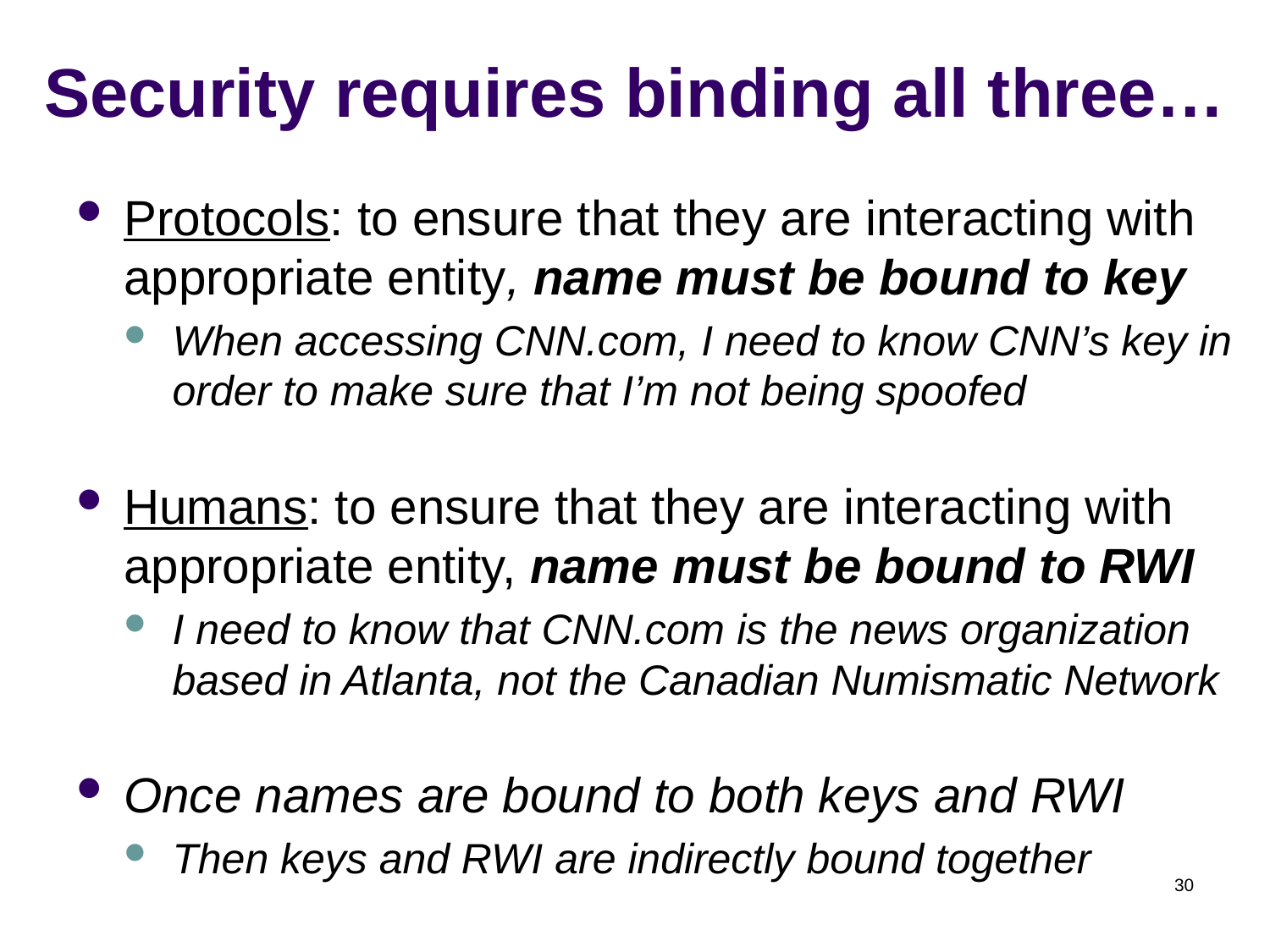

# Security requires binding all three…
Protocols: to ensure that they are interacting with appropriate entity, name must be bound to key
When accessing CNN.com, I need to know CNN’s key in order to make sure that I’m not being spoofed

Humans: to ensure that they are interacting with appropriate entity, name must be bound to RWI
I need to know that CNN.com is the news organization based in Atlanta, not the Canadian Numismatic Network

Once names are bound to both keys and RWI
Then keys and RWI are indirectly bound together

30